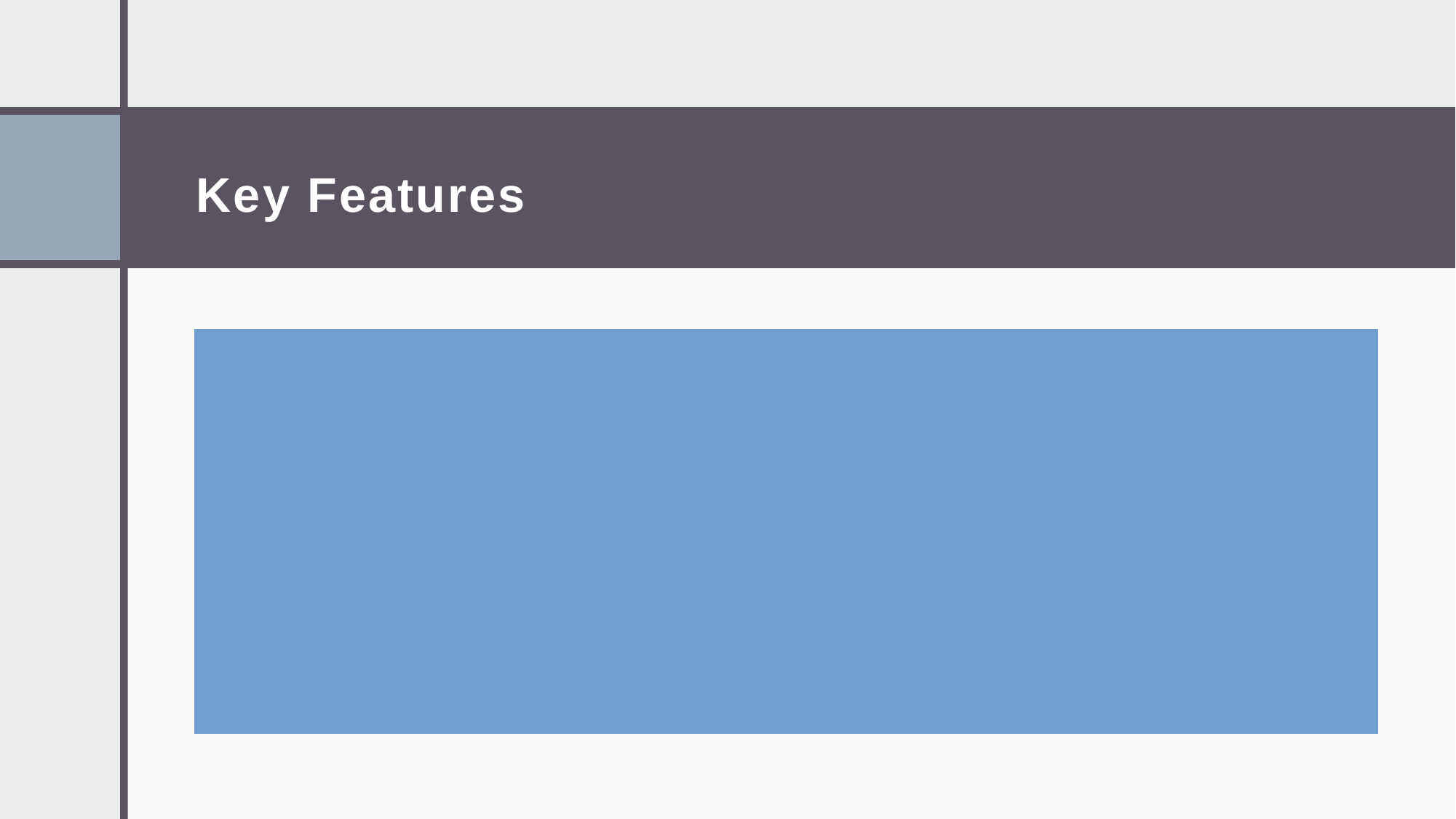

# Key Features
OCR text scanner
Personalized recipe recommendations
Recipe-sharing community forum
Pantry management
Shopping list